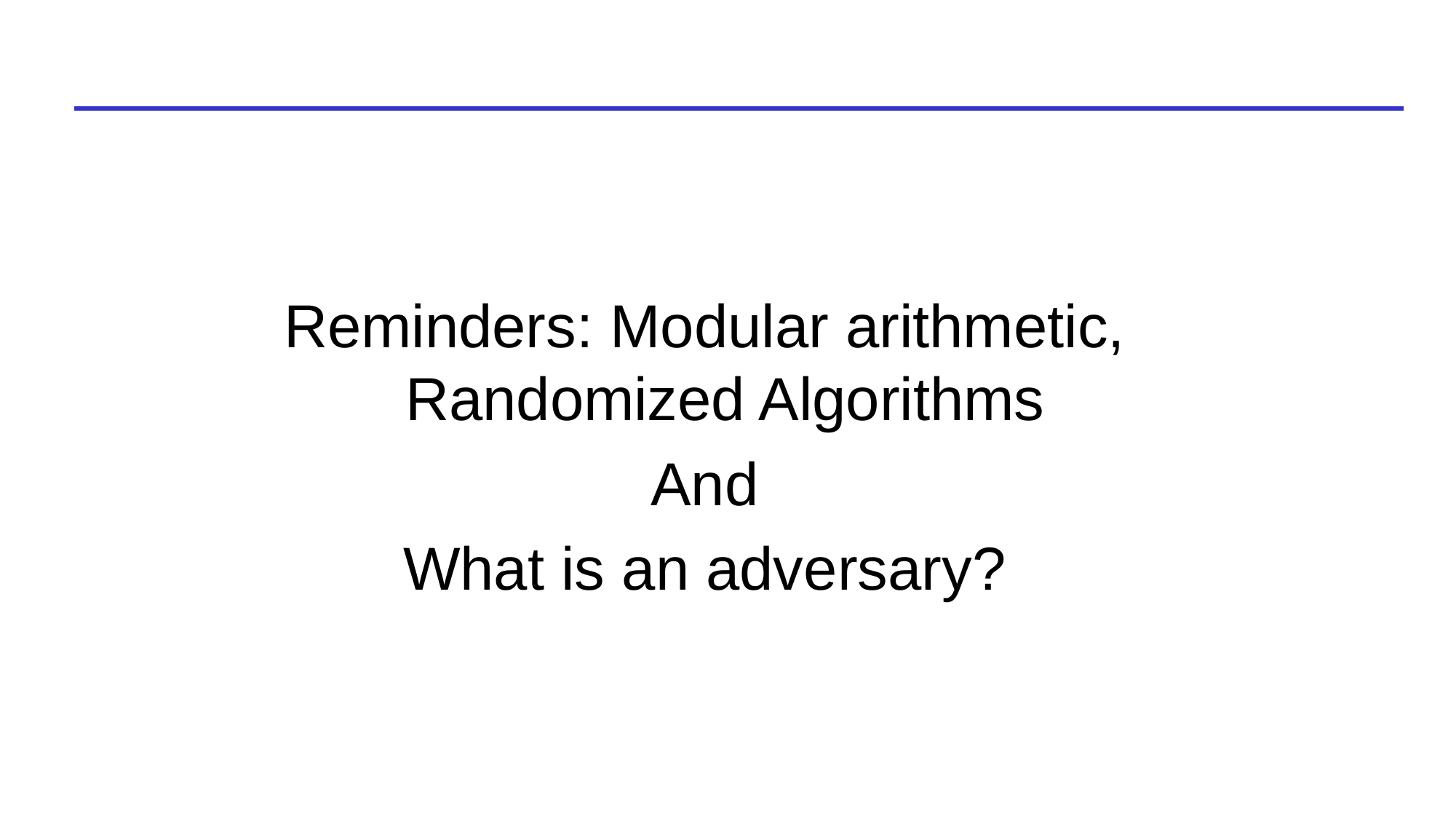

Reminders: Modular arithmetic, Randomized Algorithms
And
What is an adversary?